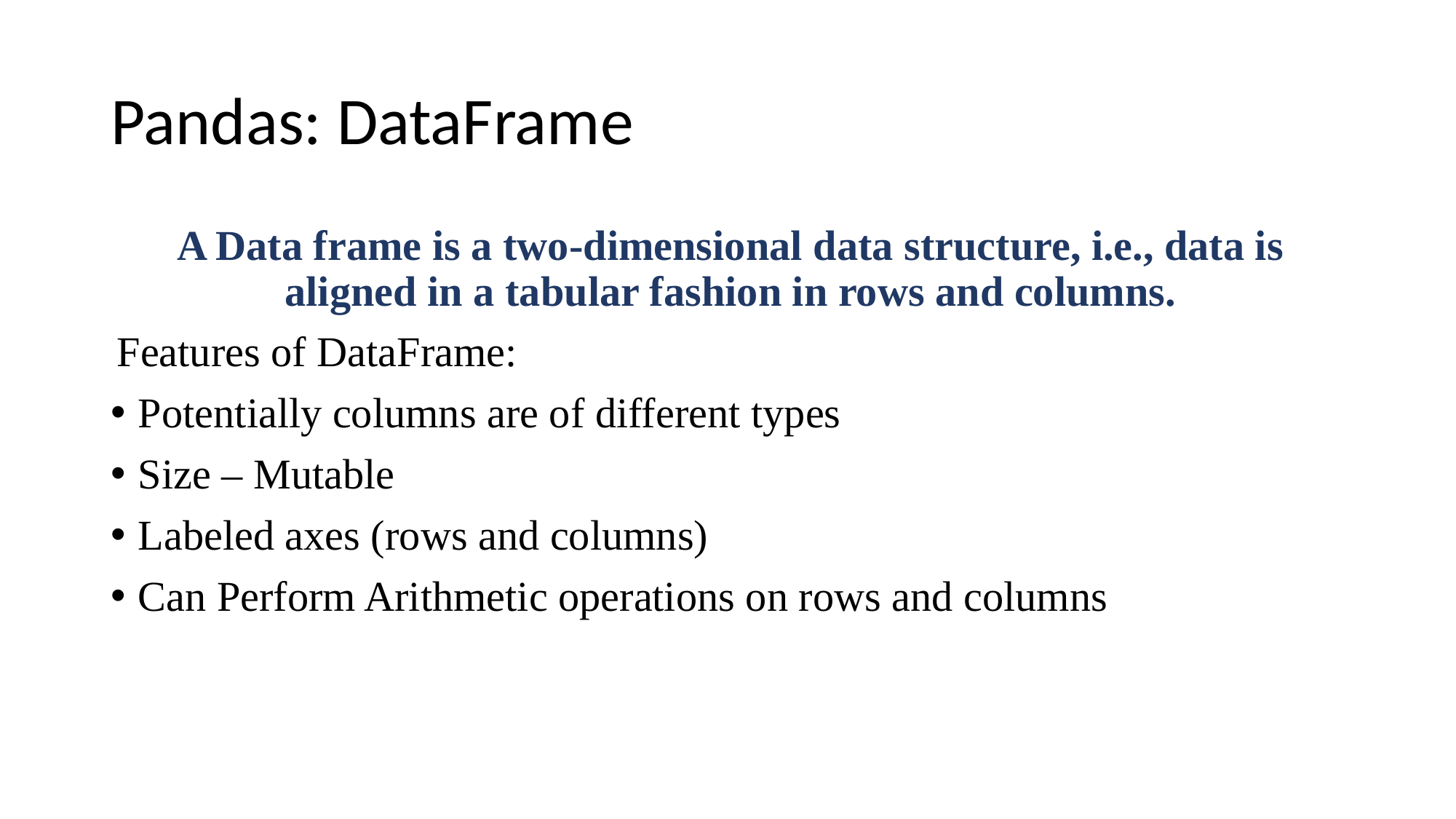

# Pandas: DataFrame
A Data frame is a two-dimensional data structure, i.e., data is aligned in a tabular fashion in rows and columns.
Features of DataFrame:
Potentially columns are of different types
Size – Mutable
Labeled axes (rows and columns)
Can Perform Arithmetic operations on rows and columns